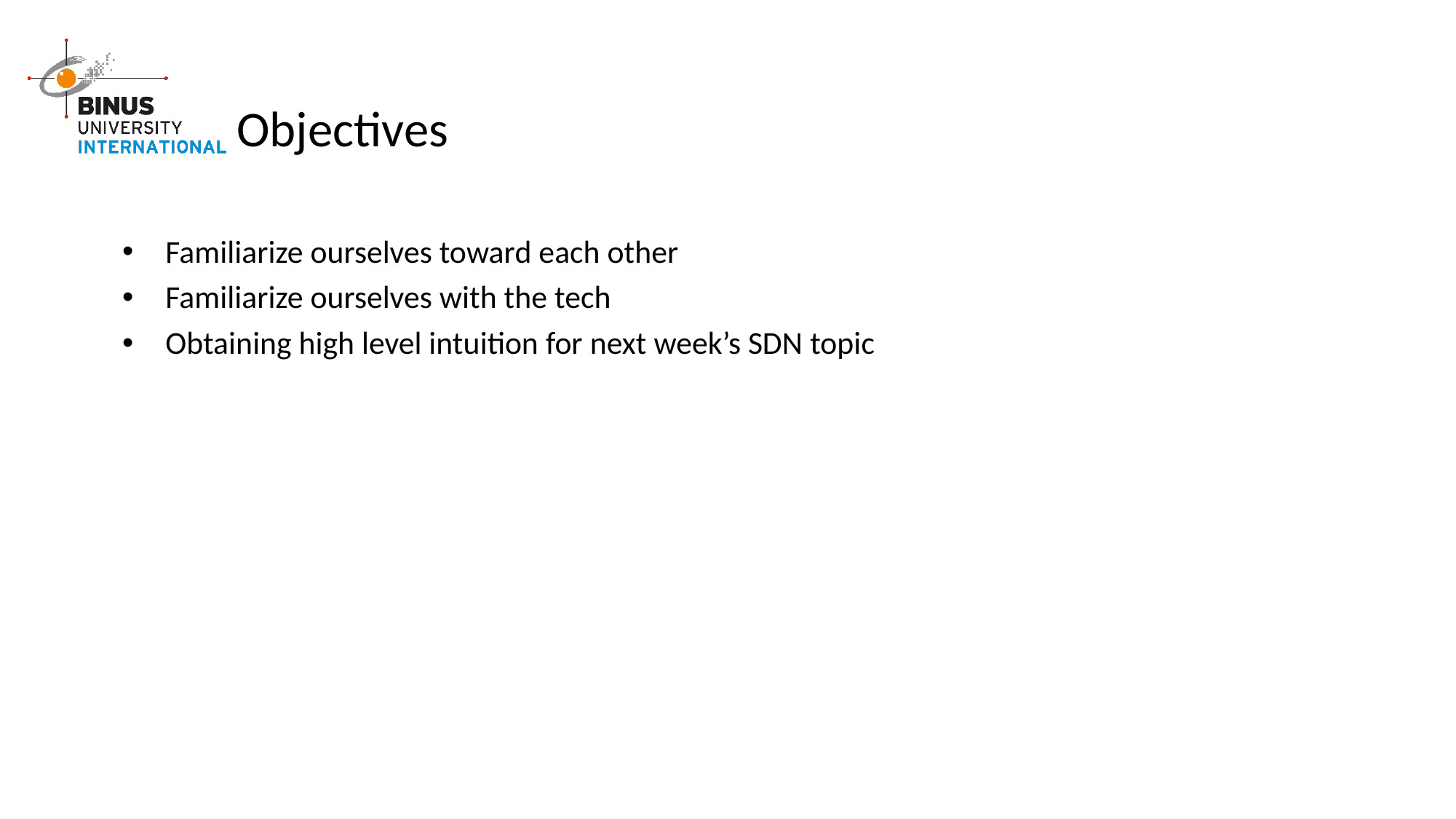

# Objectives
Familiarize ourselves toward each other
Familiarize ourselves with the tech
Obtaining high level intuition for next week’s SDN topic